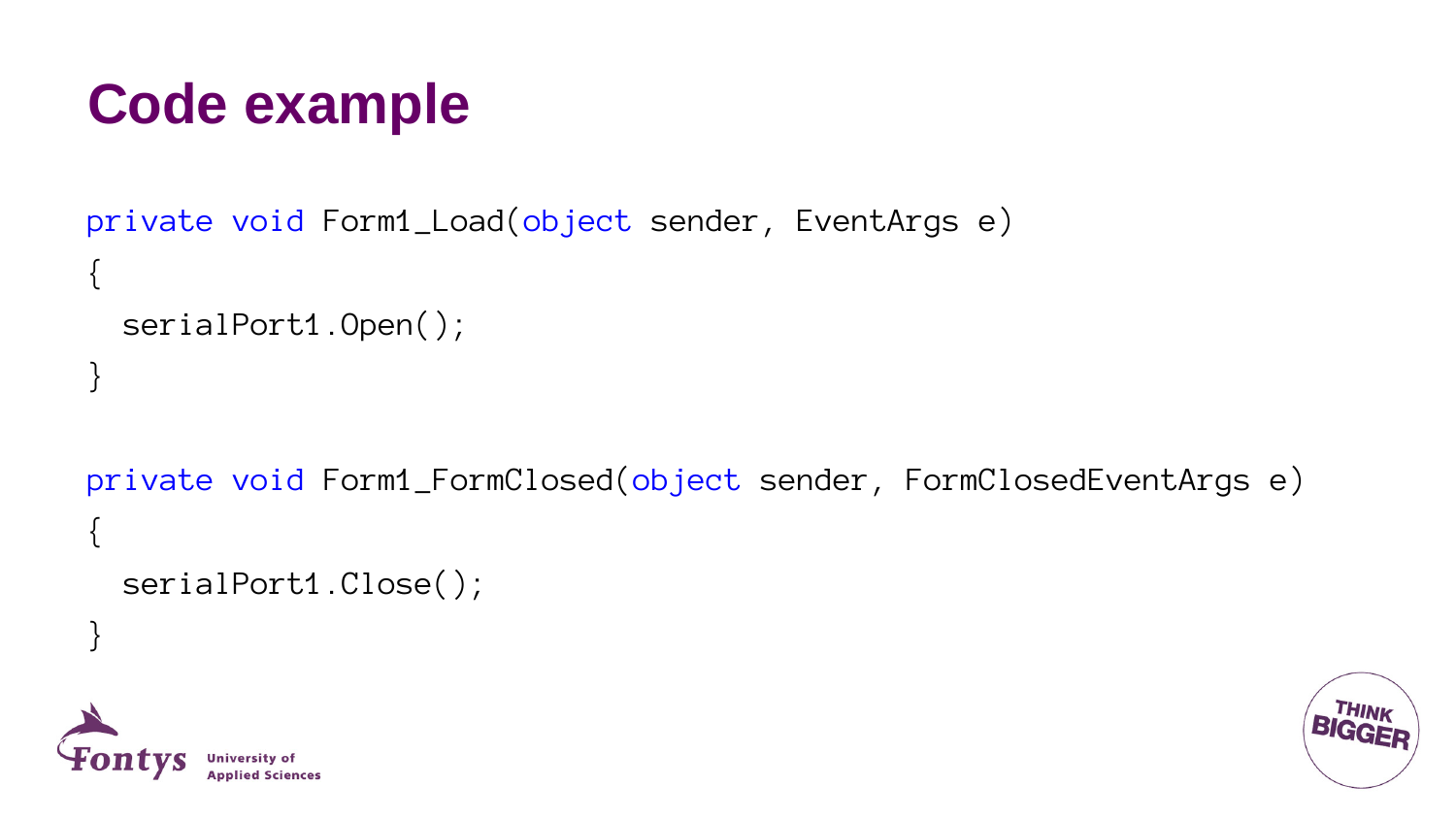

# Code example
private void Form1_Load(object sender, EventArgs e)
{
  serialPort1.Open();
}

private void Form1_FormClosed(object sender, FormClosedEventArgs e)
{
  serialPort1.Close();
}